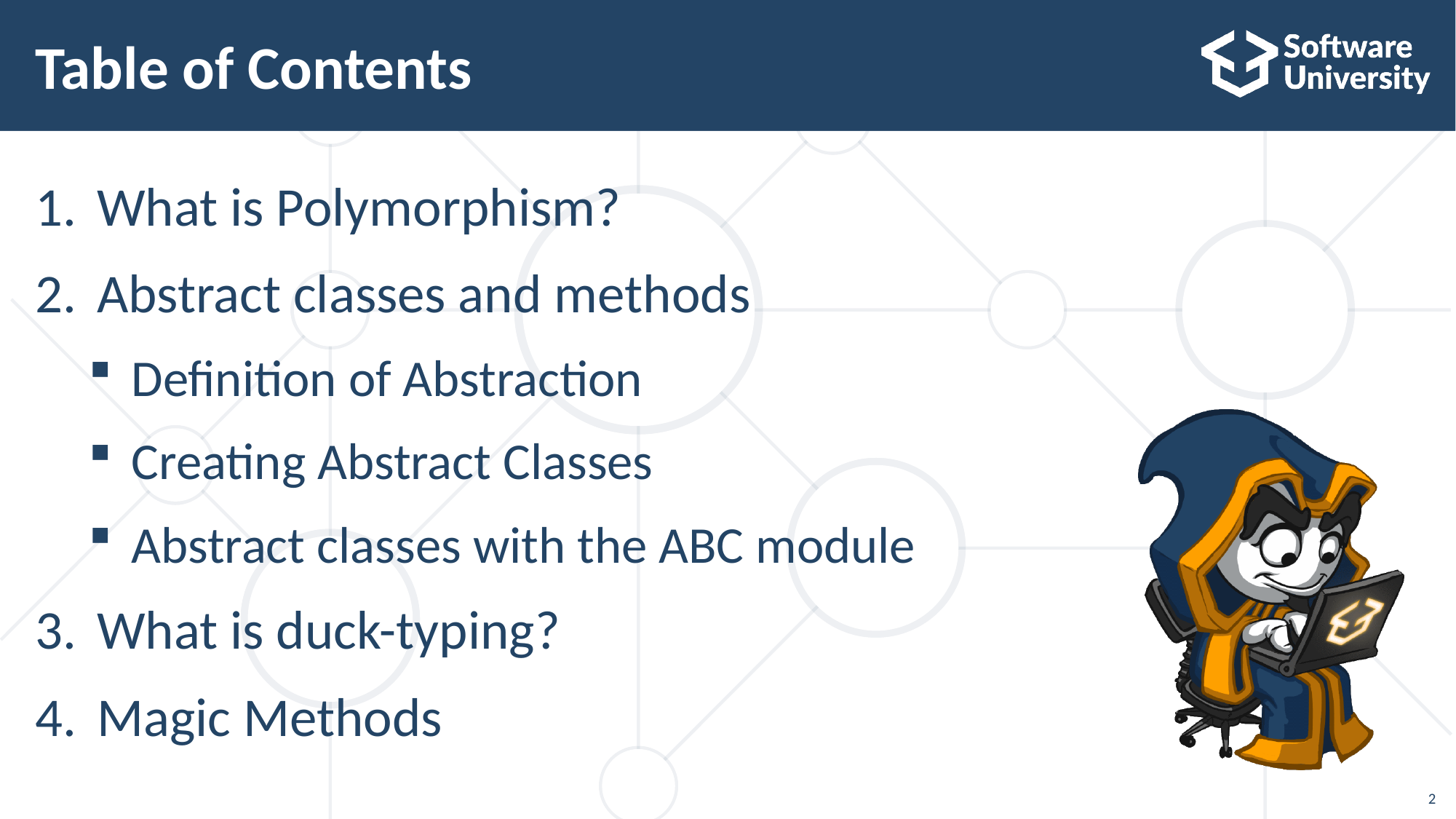

Table of Contents
What is Polymorphism?
Abstract classes and methods
Definition of Abstraction
Creating Abstract Classes
Abstract classes with the ABC module
What is duck-typing?
Magic Methods

2